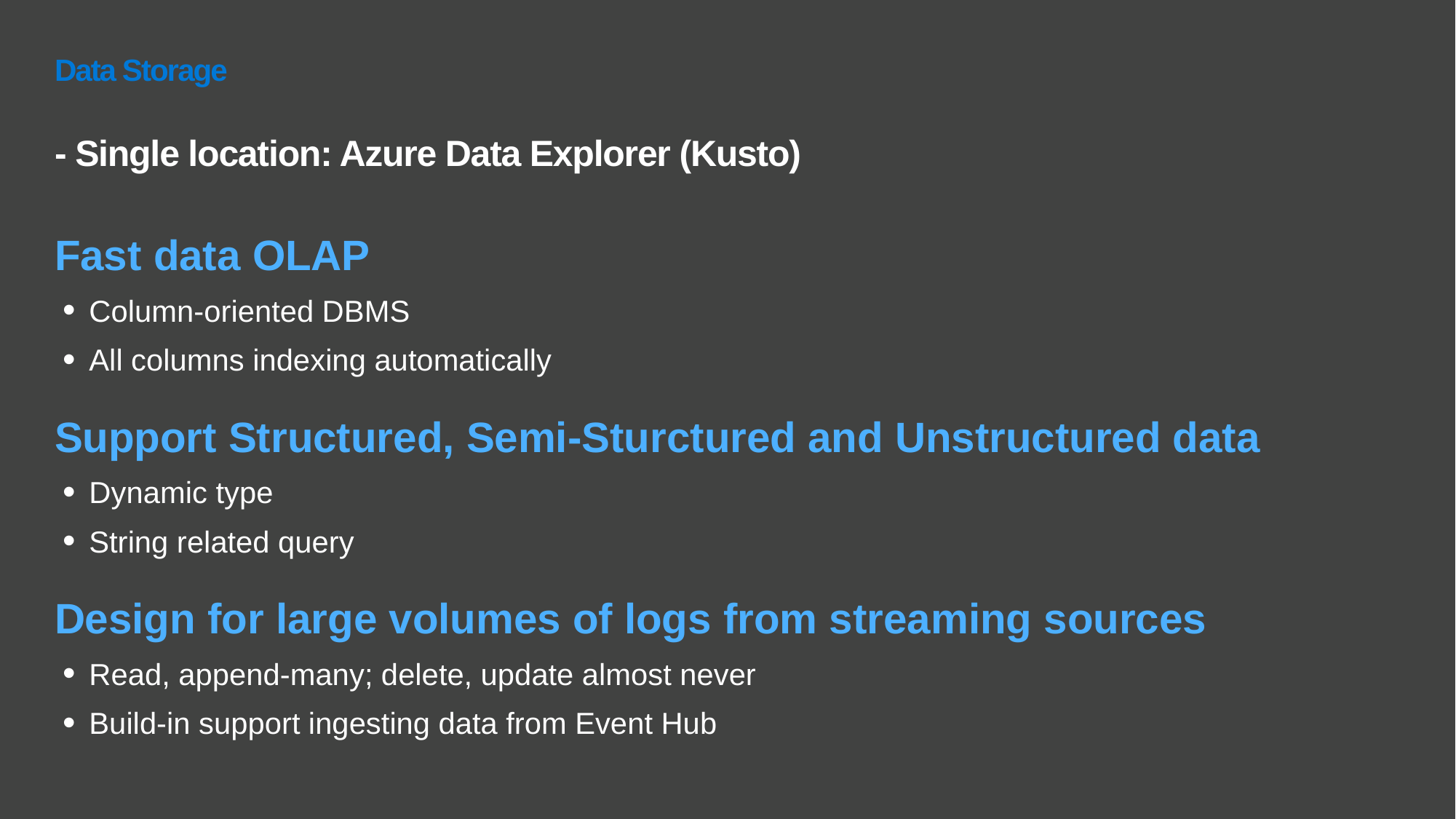

# Data Storage
- Single location: Azure Data Explorer (Kusto)

Fast data OLAP
Column-oriented DBMS
All columns indexing automatically
Support Structured, Semi-Sturctured and Unstructured data
Dynamic type
String related query
Design for large volumes of logs from streaming sources
Read, append-many; delete, update almost never
Build-in support ingesting data from Event Hub